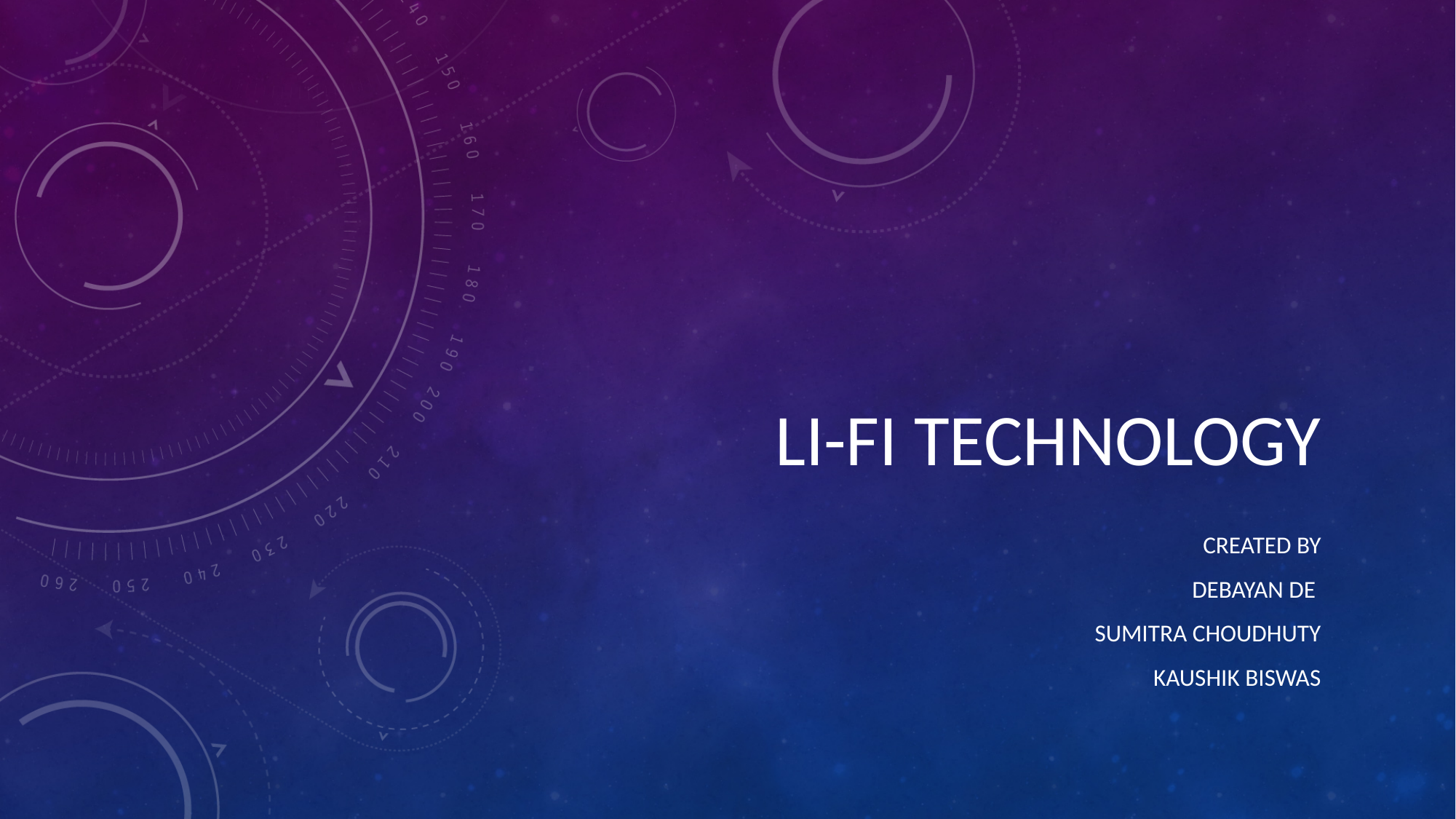

# Li-fi technology
CREATED BY
DEBAYAN DE
SUMITRA CHOUDHUTY
KAUSHIK BISWAS